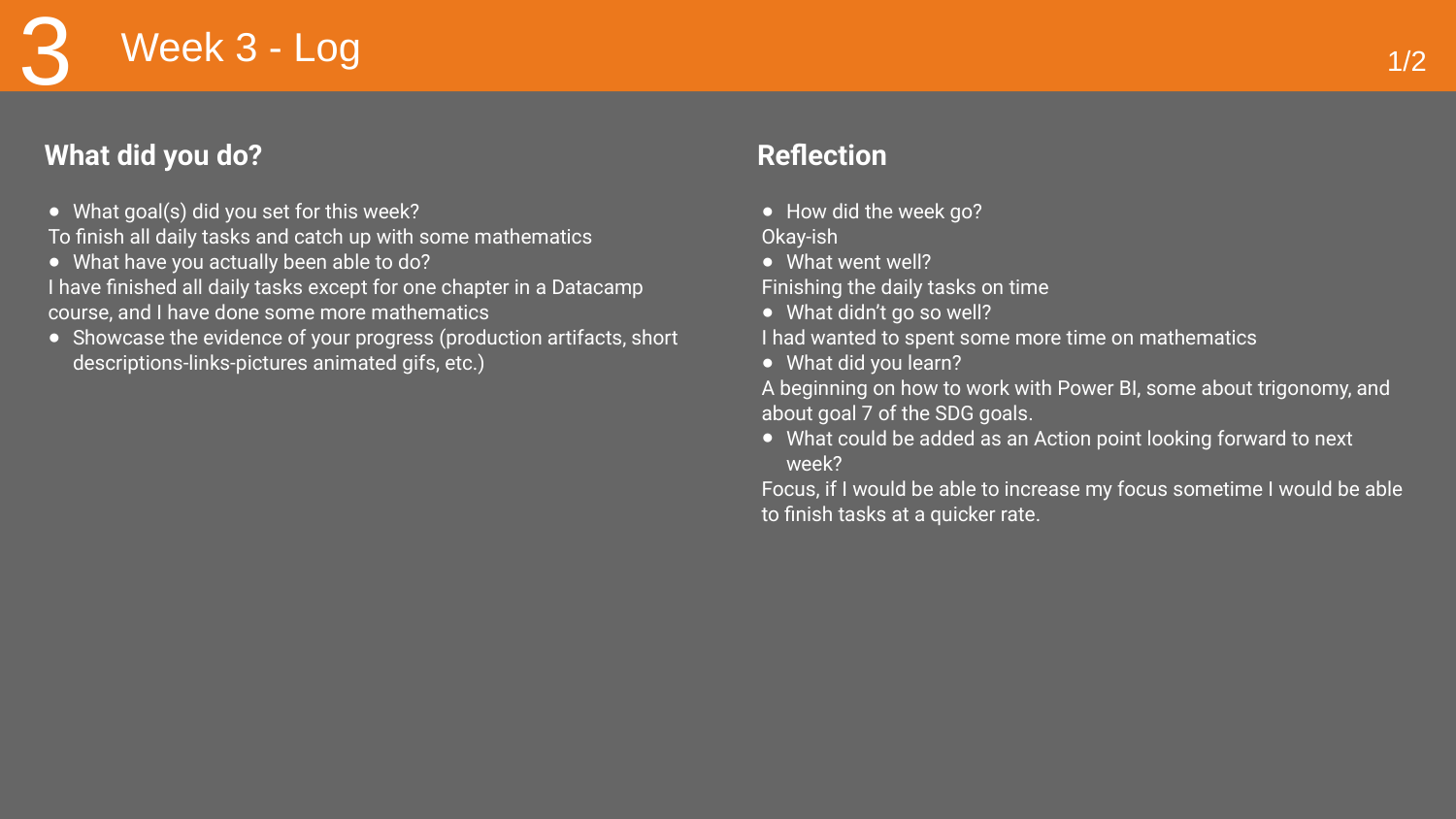

3
# Week 3 - Log
1/2

What did you do?
Reflection
What goal(s) did you set for this week?
To finish all daily tasks and catch up with some mathematics
What have you actually been able to do?
I have finished all daily tasks except for one chapter in a Datacamp course, and I have done some more mathematics
Showcase the evidence of your progress (production artifacts, short descriptions-links-pictures animated gifs, etc.)
How did the week go?
Okay-ish
What went well?
Finishing the daily tasks on time
What didn’t go so well?
I had wanted to spent some more time on mathematics
What did you learn?
A beginning on how to work with Power BI, some about trigonomy, and about goal 7 of the SDG goals.
What could be added as an Action point looking forward to next week?
Focus, if I would be able to increase my focus sometime I would be able to finish tasks at a quicker rate.